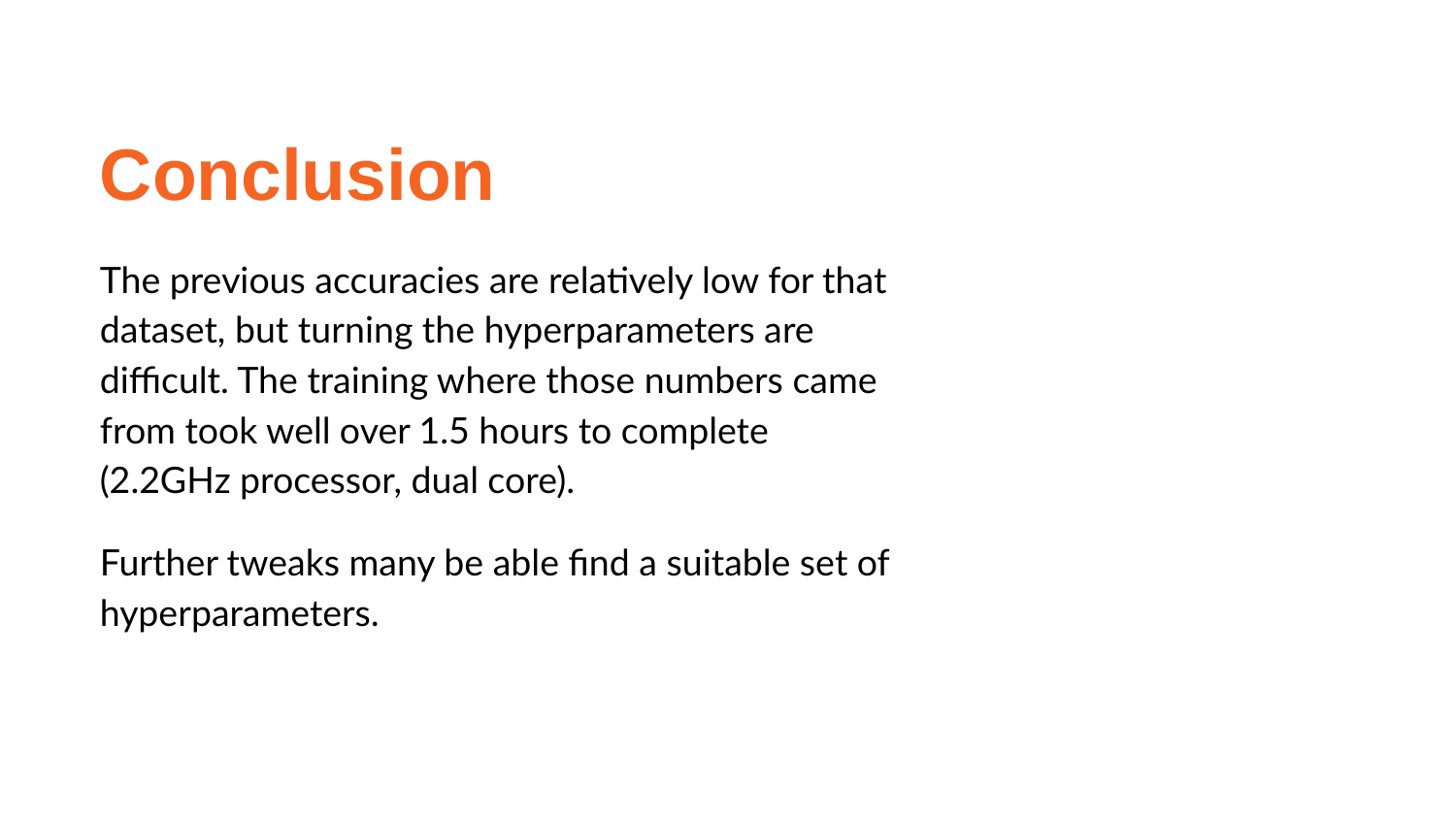

Conclusion
The previous accuracies are relatively low for that dataset, but turning the hyperparameters are difficult. The training where those numbers came from took well over 1.5 hours to complete (2.2GHz processor, dual core).
Further tweaks many be able find a suitable set of hyperparameters.